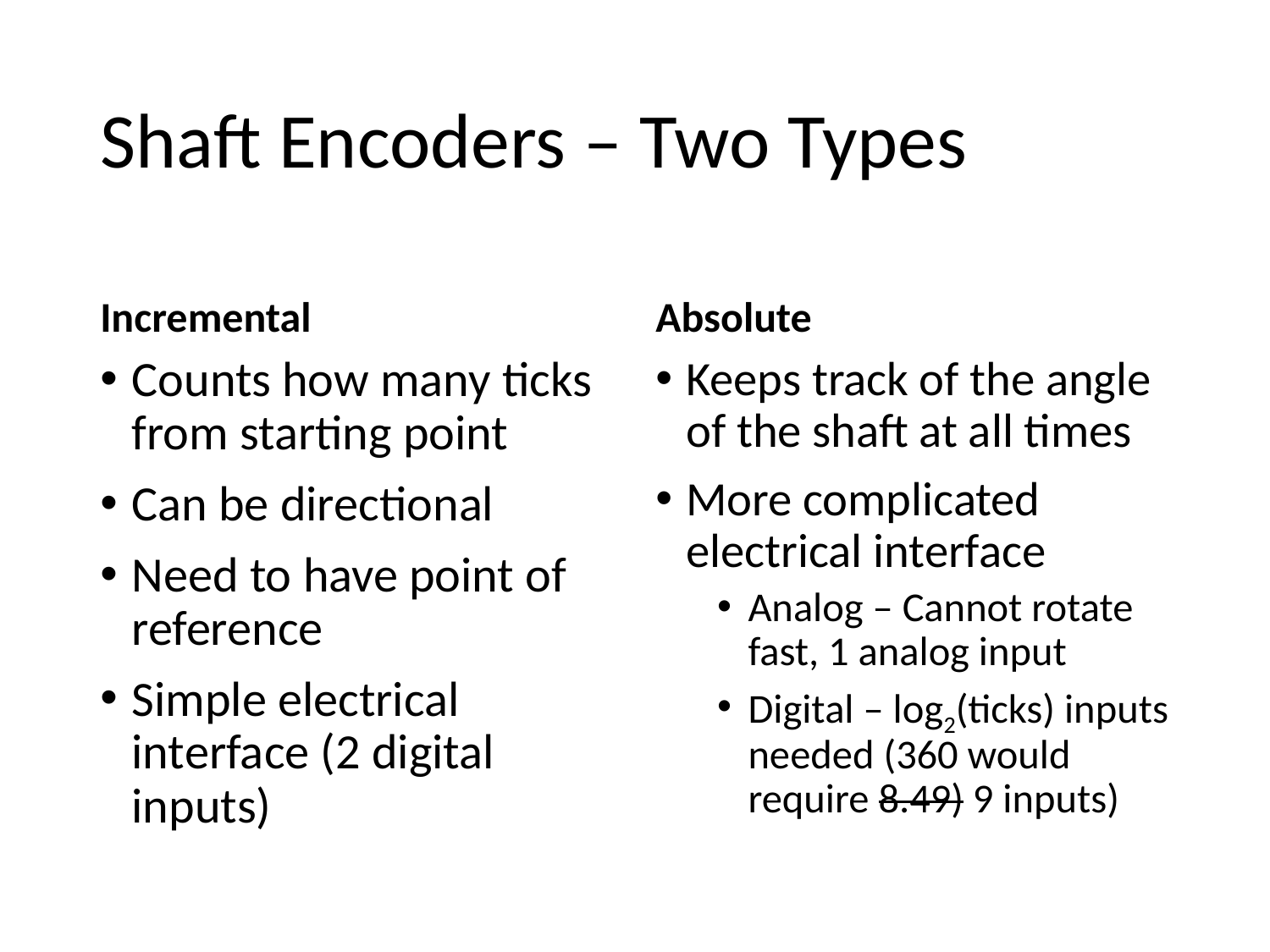

# Shaft Encoders – Two Types
Incremental
Absolute
Counts how many ticks from starting point
Can be directional
Need to have point of reference
Simple electrical interface (2 digital inputs)
Keeps track of the angle of the shaft at all times
More complicated electrical interface
Analog – Cannot rotate fast, 1 analog input
Digital – log2(ticks) inputs needed (360 would require 8.49) 9 inputs)